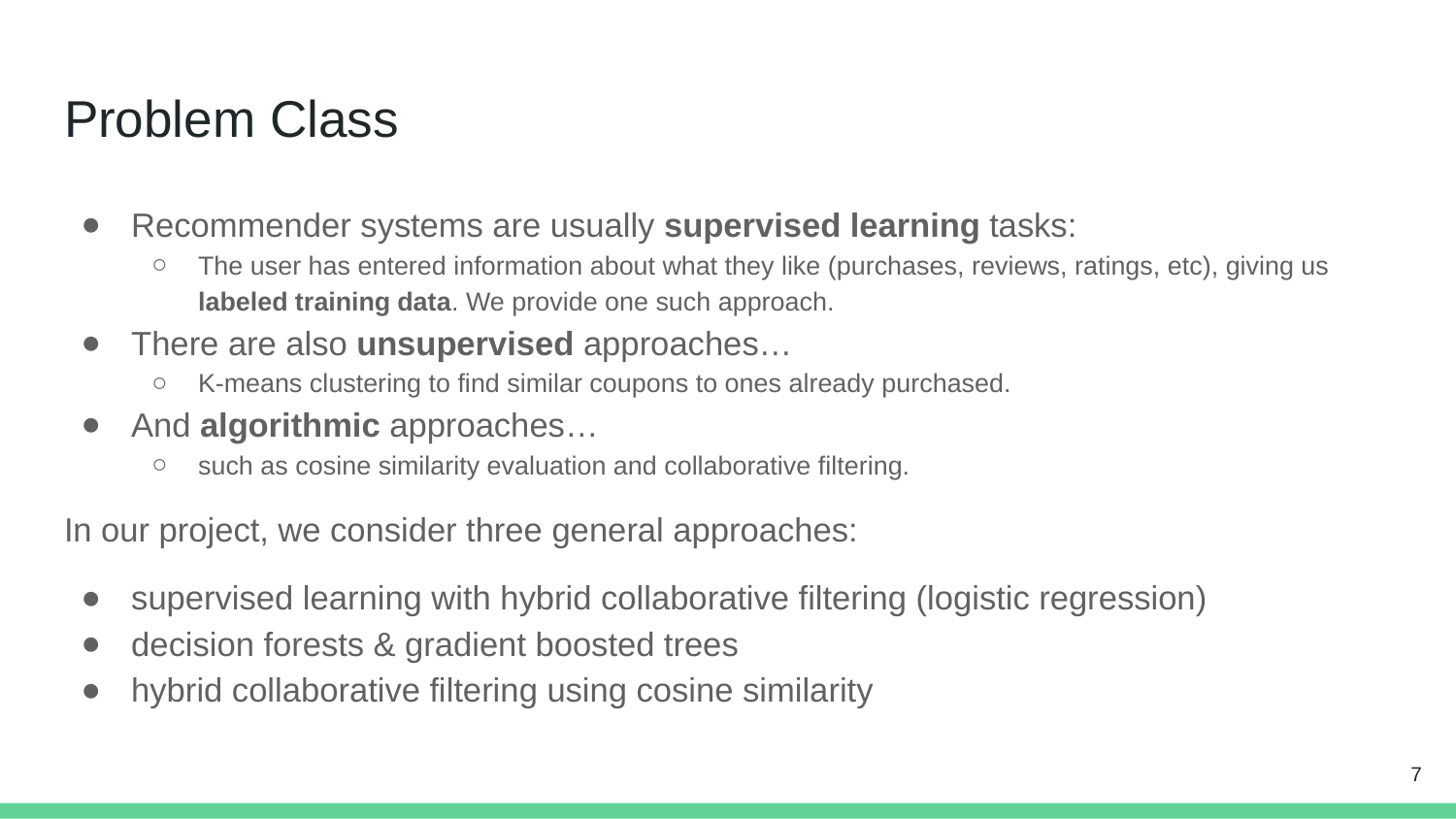

# Problem Class
Recommender systems are usually supervised learning tasks:
The user has entered information about what they like (purchases, reviews, ratings, etc), giving us labeled training data. We provide one such approach.
There are also unsupervised approaches…
K-means clustering to find similar coupons to ones already purchased.
And algorithmic approaches…
such as cosine similarity evaluation and collaborative filtering.
In our project, we consider three general approaches:
supervised learning with hybrid collaborative filtering (logistic regression)
decision forests & gradient boosted trees
hybrid collaborative filtering using cosine similarity
7